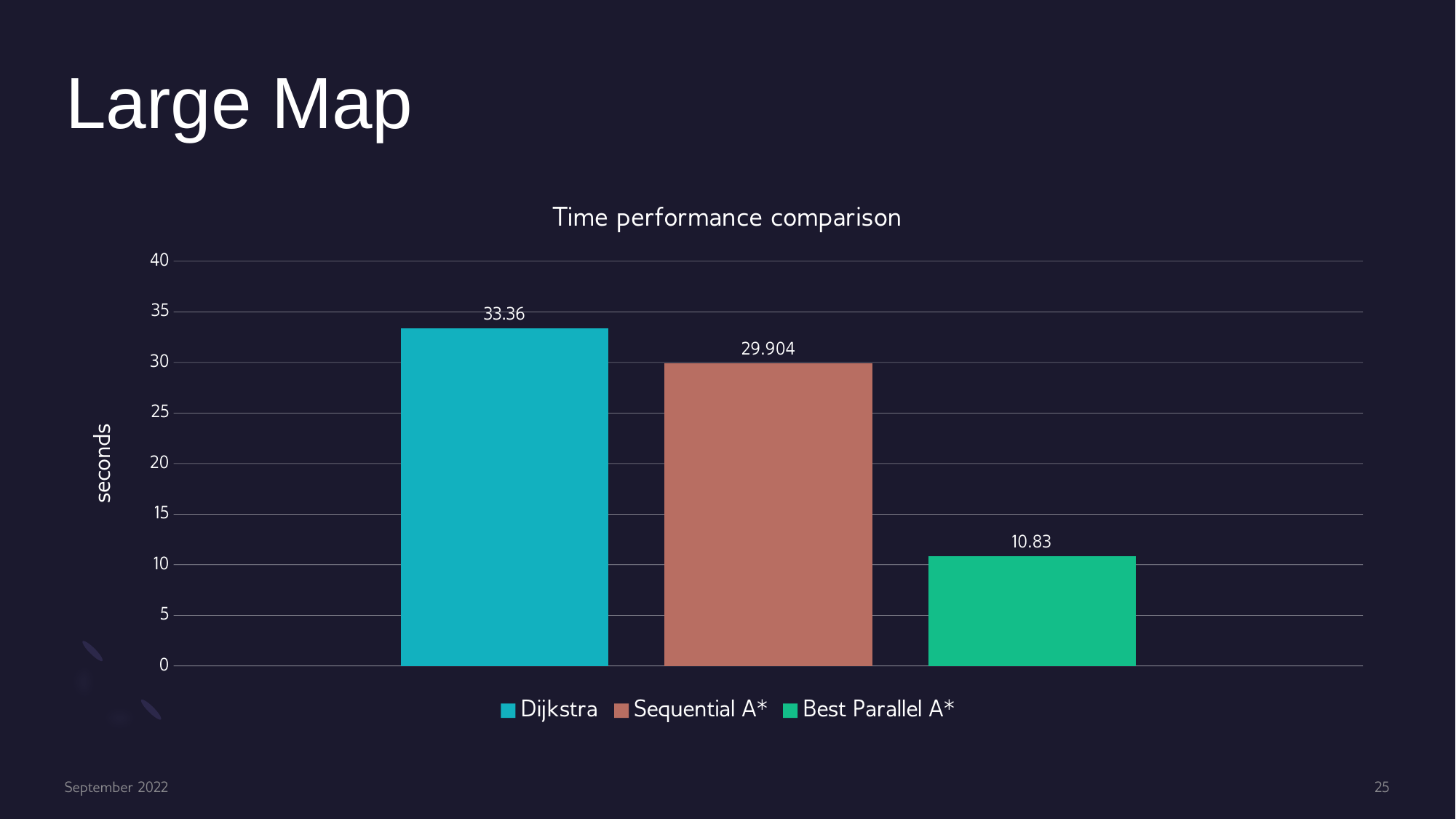

# Large Map

### Chart: Time performance comparison

| Category | Dijkstra | Sequential A* | Best Parallel A* |
|---|---|---|---|
| Categoria 1 | 33.36 | 29.904 | 10.83 |
September 2022
25